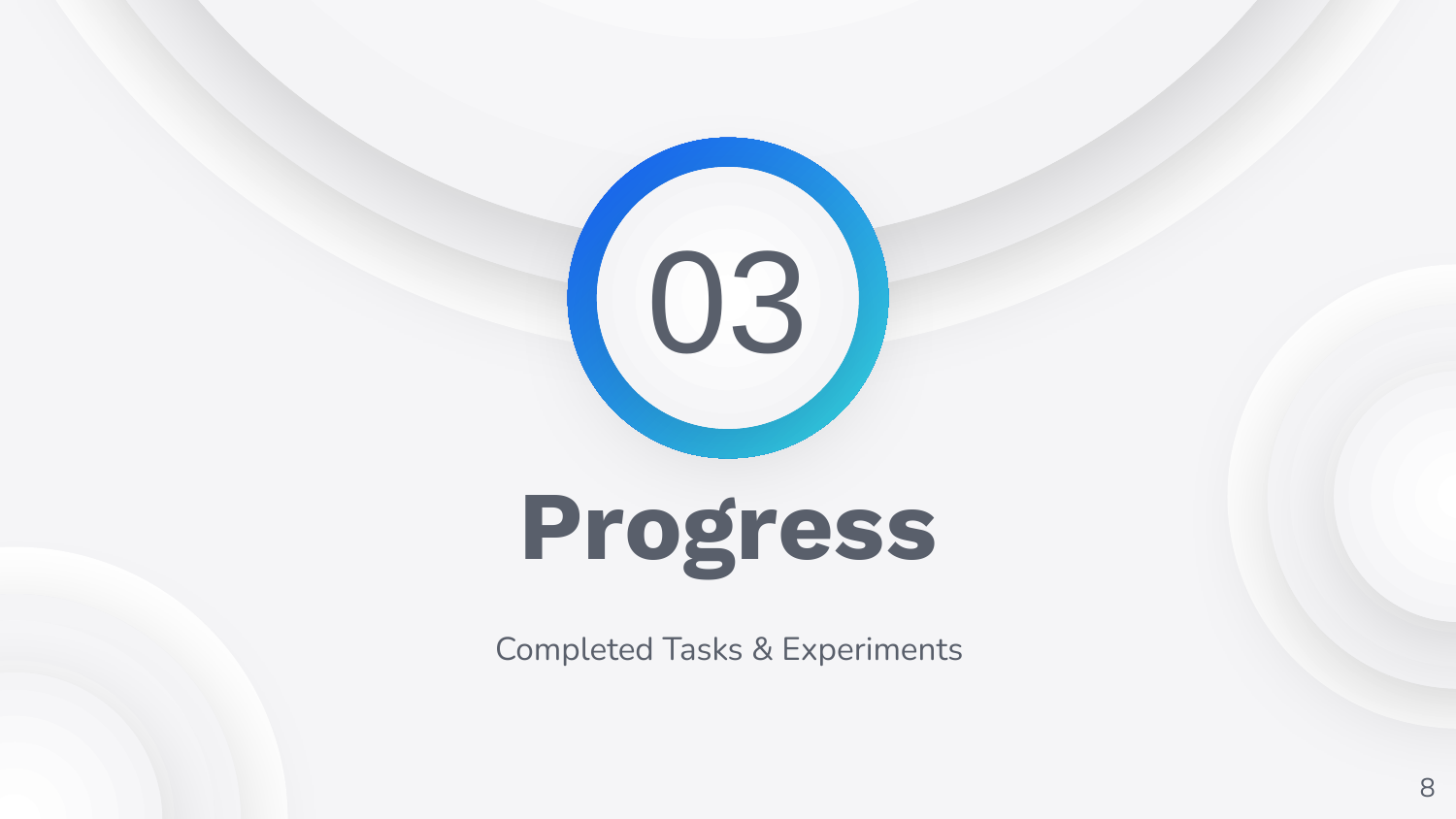

03
# Progress
Completed Tasks & Experiments
8